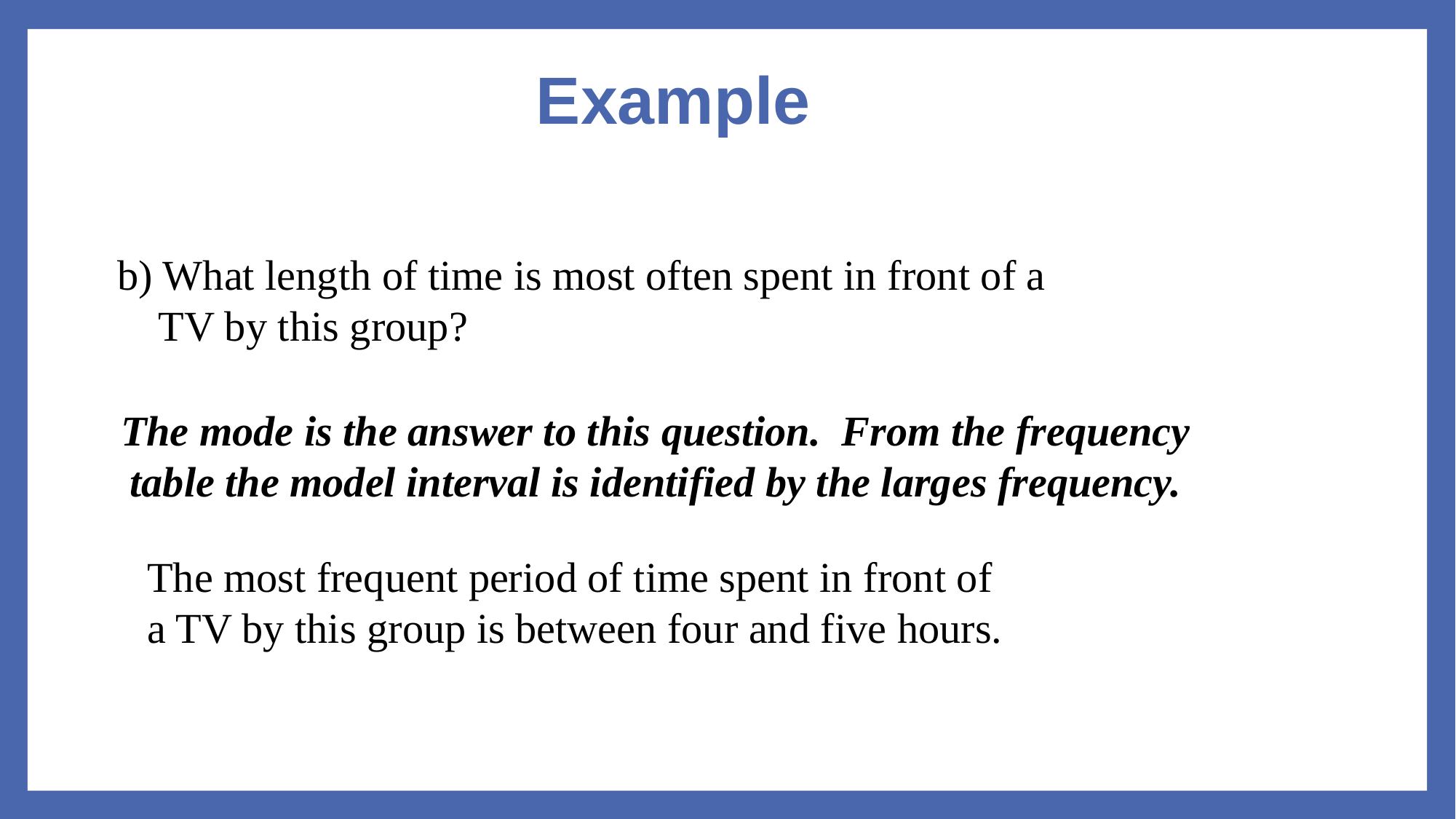

Example
b) What length of time is most often spent in front of a TV by this group?

The mode is the answer to this question.  From the frequency table the model interval is identified by the larges frequency.
The most frequent period of time spent in front of a TV by this group is between four and five hours.